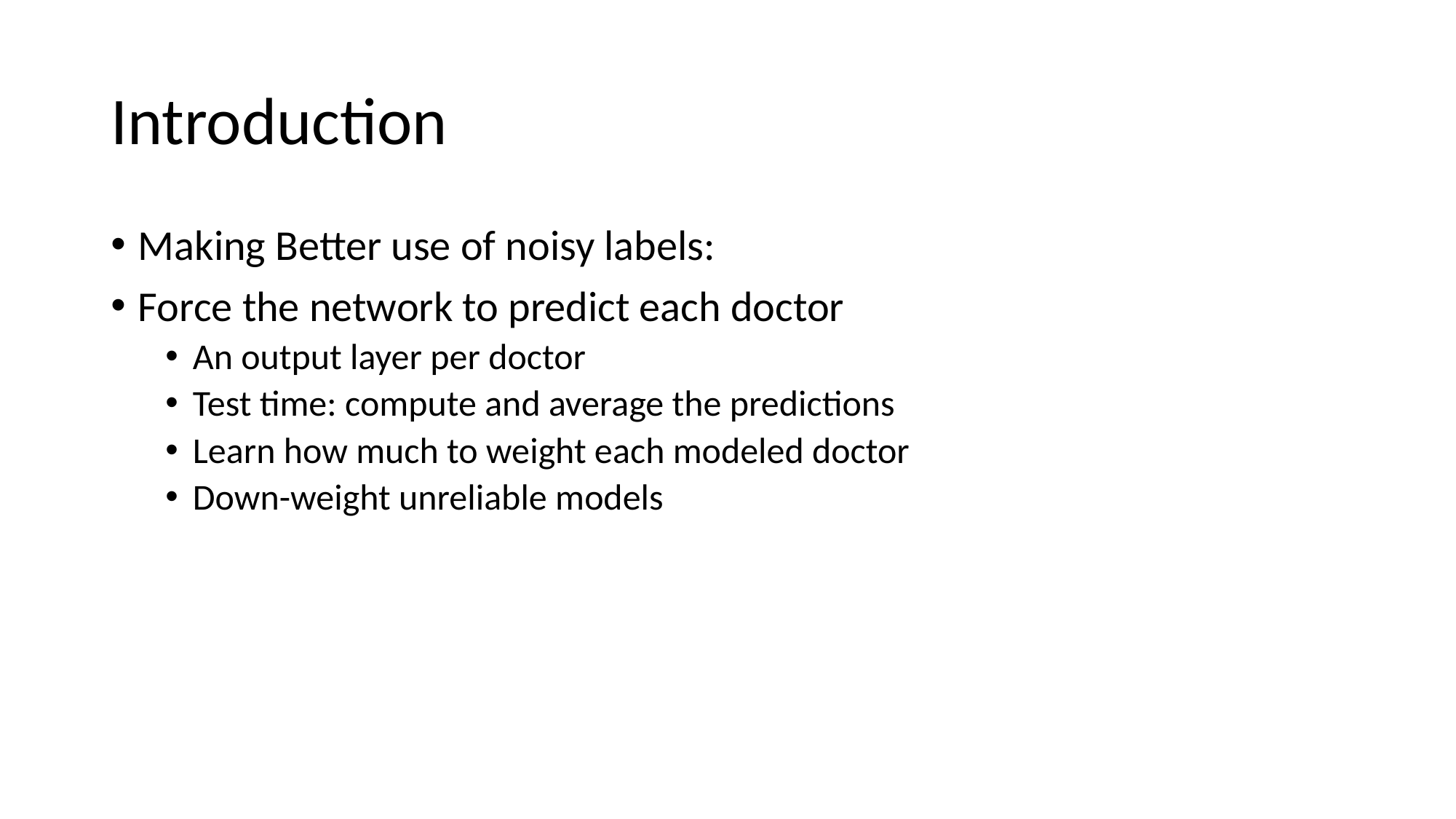

# Introduction
Making Better use of noisy labels:
Force the network to predict each doctor
An output layer per doctor
Test time: compute and average the predictions
Learn how much to weight each modeled doctor
Down-weight unreliable models